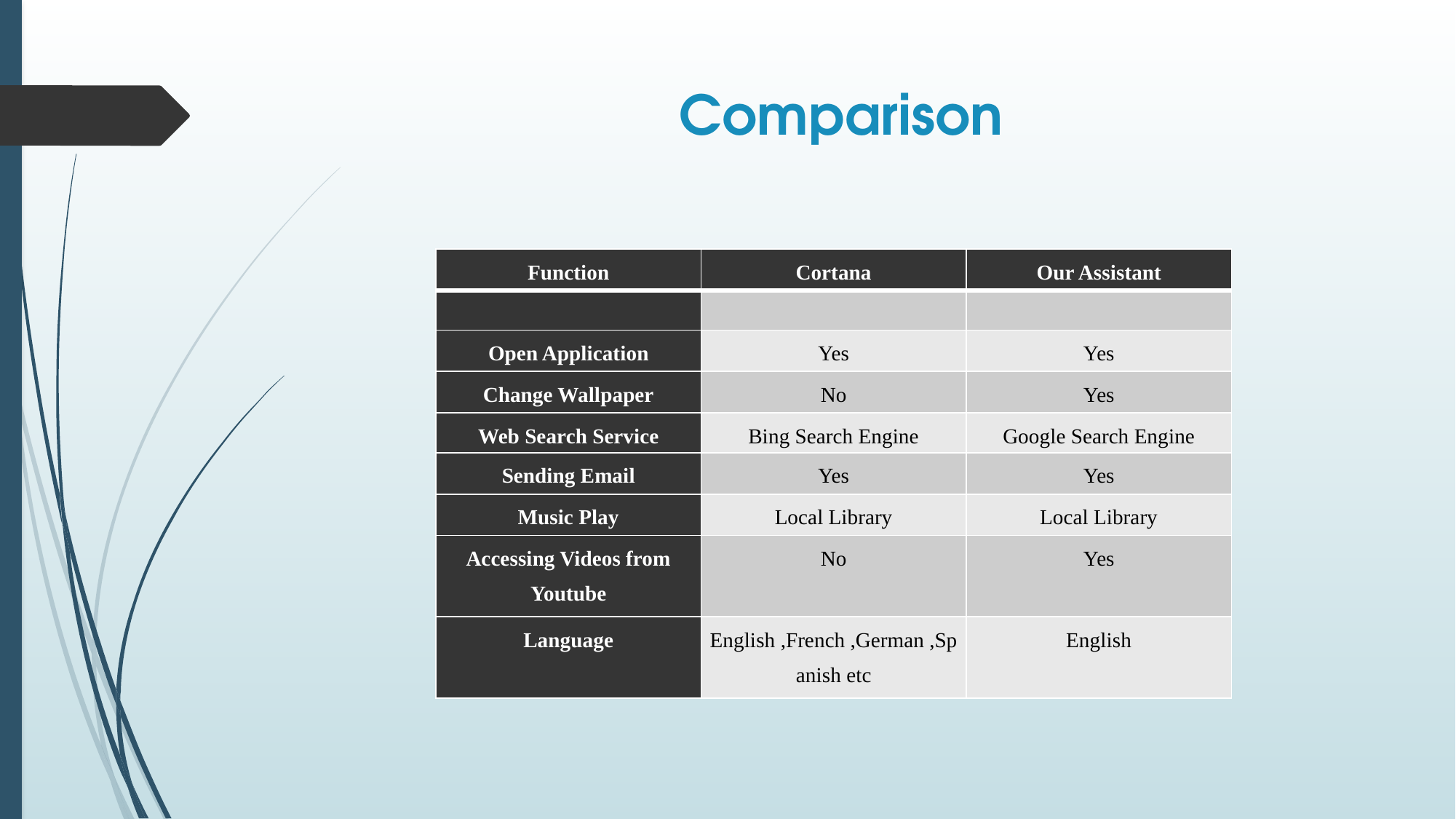

# Comparison
| Function | Cortana | Our Assistant |
| --- | --- | --- |
|  |  |  |
| Open Application | Yes | Yes |
| Change Wallpaper | No | Yes |
| Web Search Service | Bing Search Engine | Google Search Engine |
| Sending Email | Yes | Yes |
| Music Play | Local Library | Local Library |
| Accessing Videos from Youtube | No | Yes |
| Language | English ,French ,German ,Spanish etc | English |